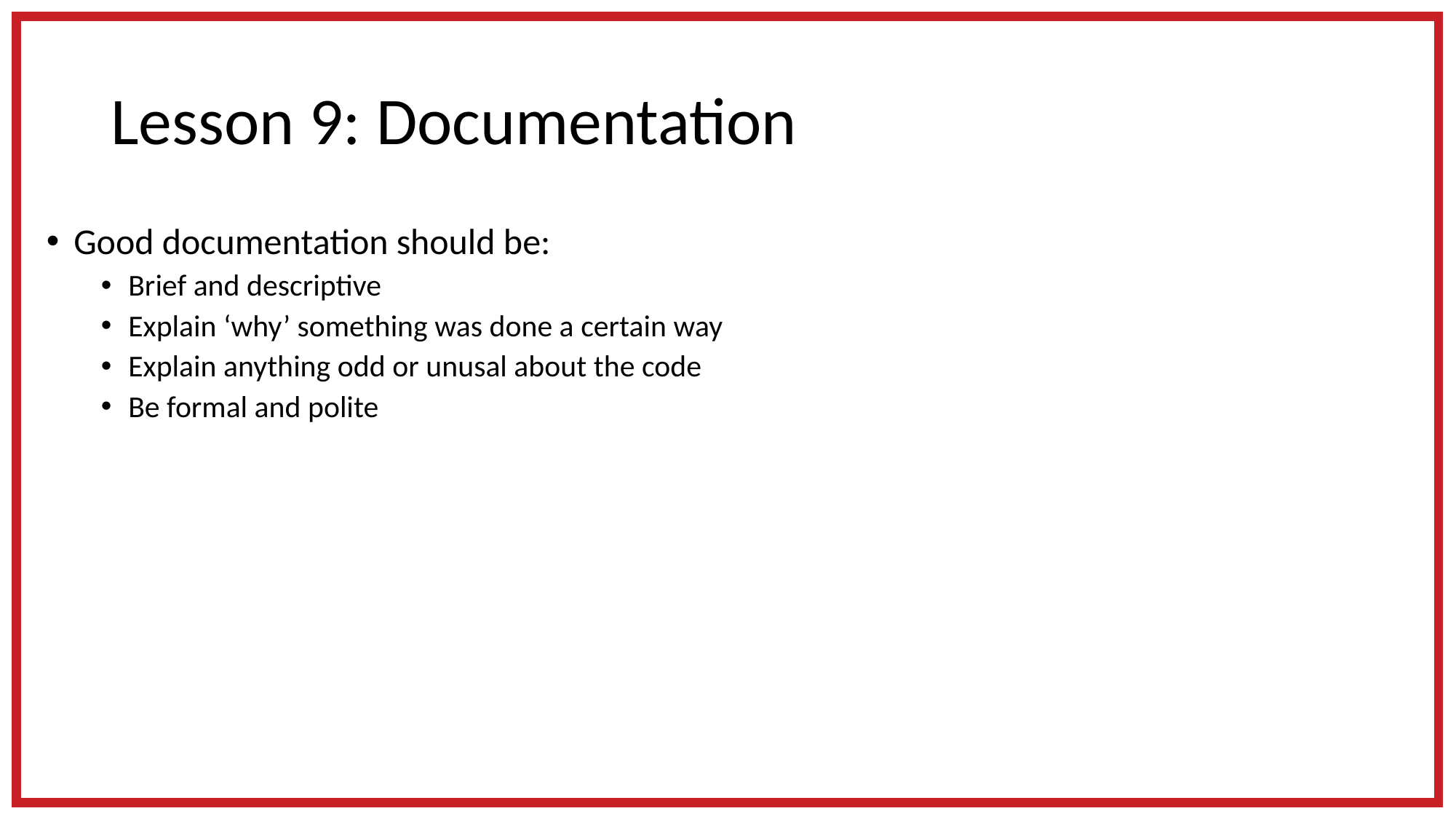

# Lesson 9: Documentation
Good documentation should be:
Brief and descriptive
Explain ‘why’ something was done a certain way
Explain anything odd or unusal about the code
Be formal and polite